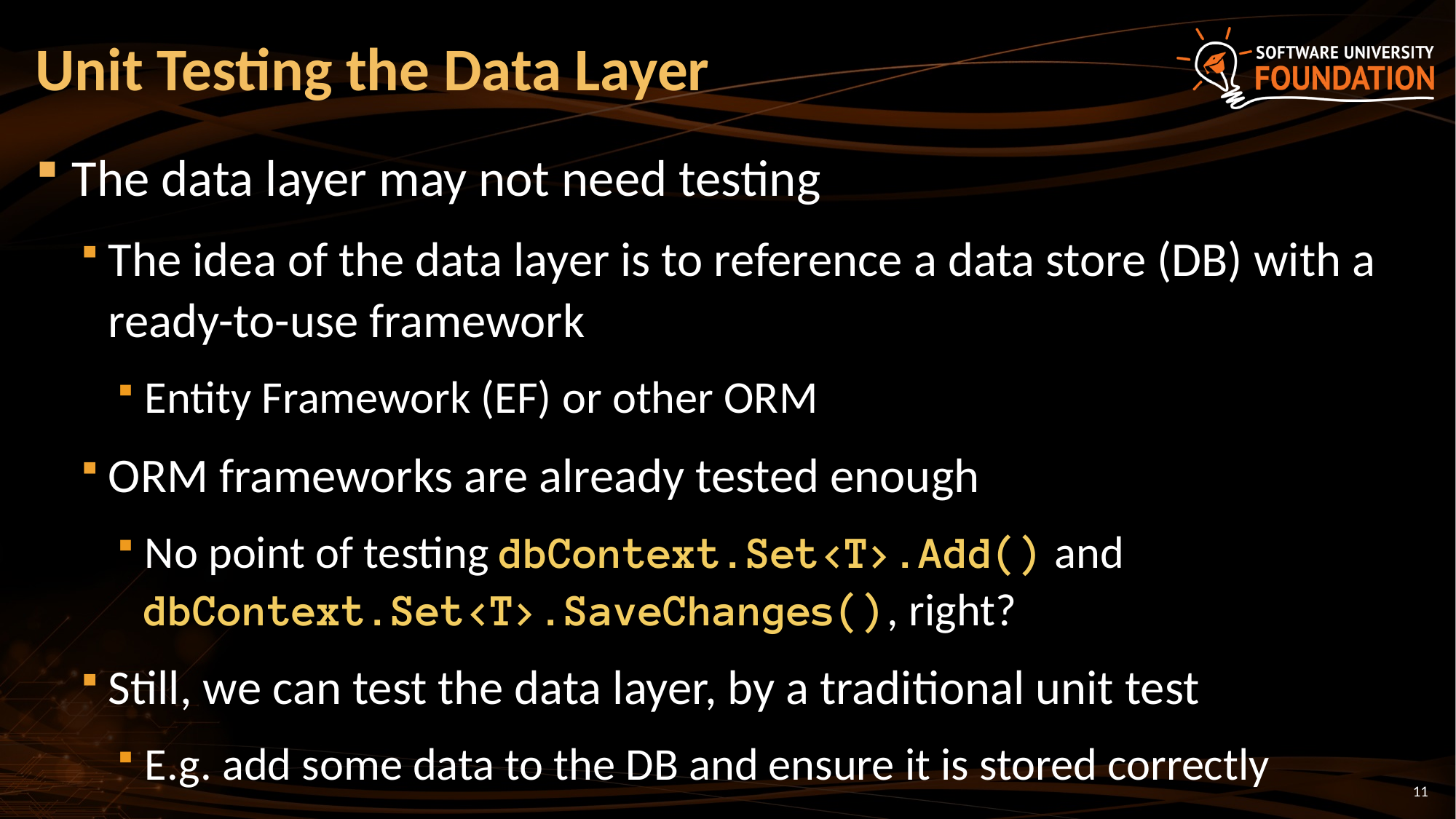

# Unit Testing the Data Layer
The data layer may not need testing
The idea of the data layer is to reference a data store (DB) with a ready-to-use framework
Entity Framework (EF) or other ORM
ORM frameworks are already tested enough
No point of testing dbContext.Set<T>.Add() and dbContext.Set<T>.SaveChanges(), right?
Still, we can test the data layer, by a traditional unit test
E.g. add some data to the DB and ensure it is stored correctly
11